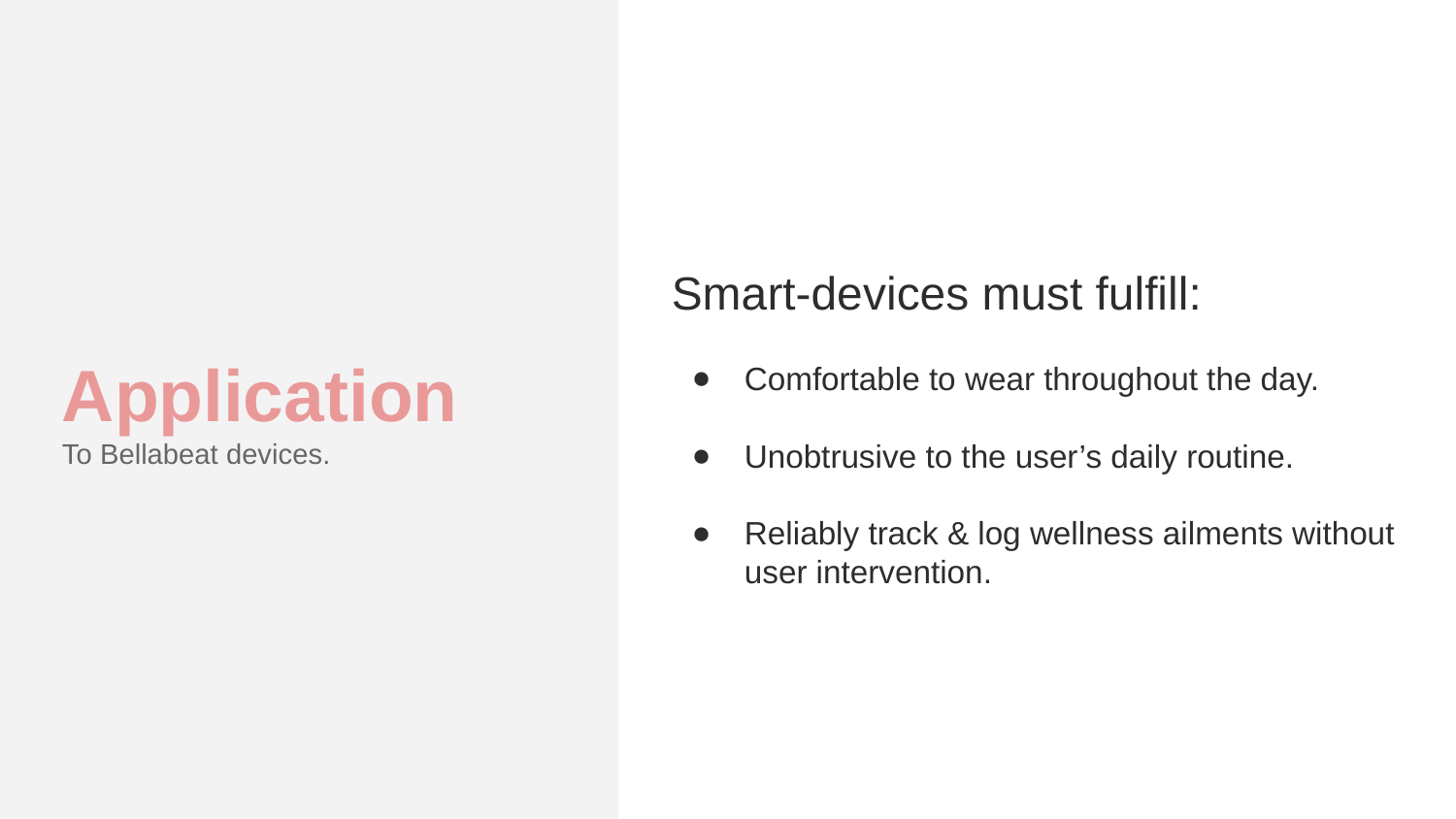

Application
To Bellabeat devices.
Smart-devices must fulfill:

Comfortable to wear throughout the day.

Unobtrusive to the user’s daily routine.

Reliably track & log wellness ailments without user intervention.